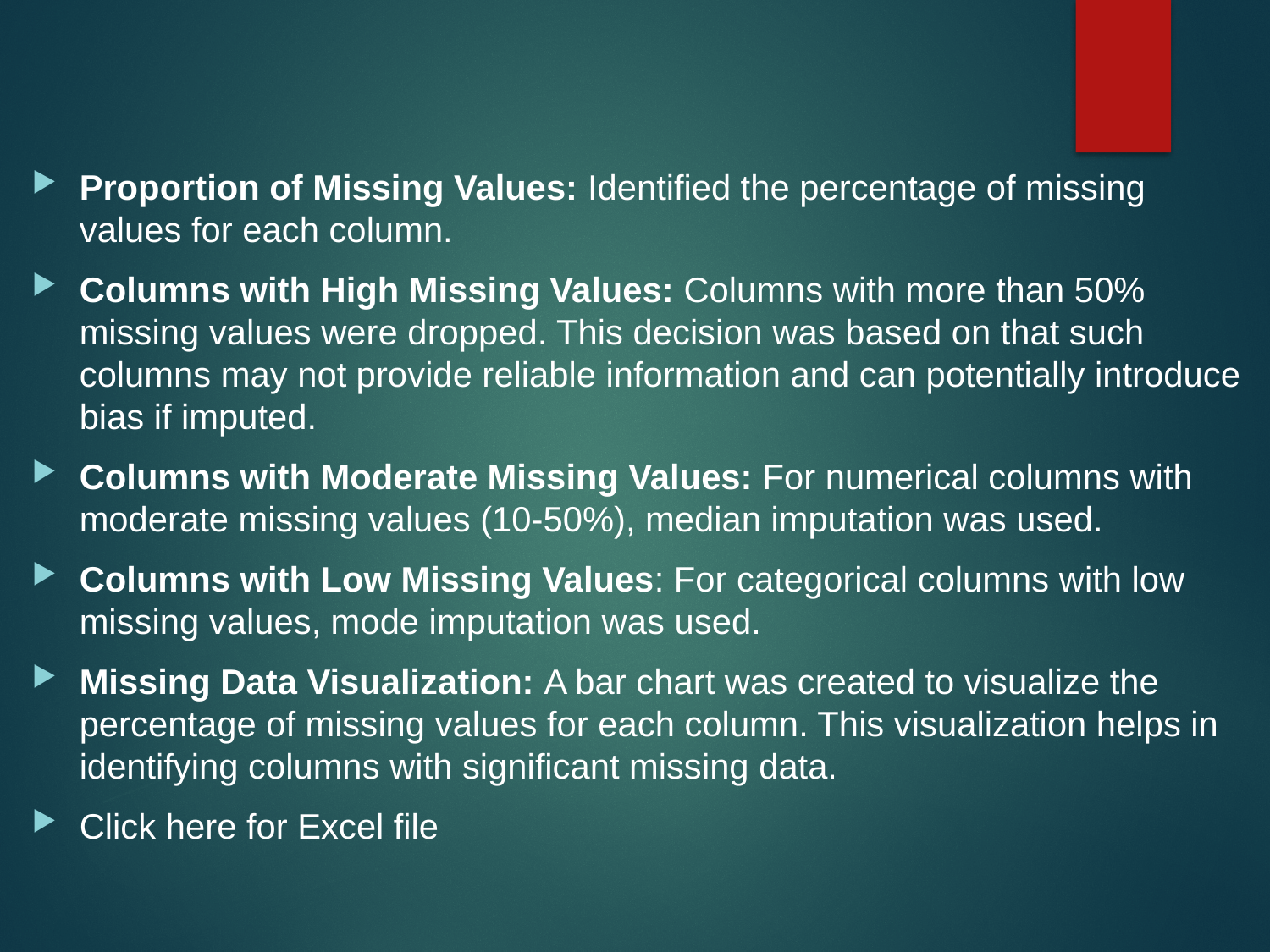

Proportion of Missing Values: Identified the percentage of missing values for each column.
Columns with High Missing Values: Columns with more than 50% missing values were dropped. This decision was based on that such columns may not provide reliable information and can potentially introduce bias if imputed.
Columns with Moderate Missing Values: For numerical columns with moderate missing values (10-50%), median imputation was used.
Columns with Low Missing Values: For categorical columns with low missing values, mode imputation was used.
Missing Data Visualization: A bar chart was created to visualize the percentage of missing values for each column. This visualization helps in identifying columns with significant missing data.
Click here for Excel file